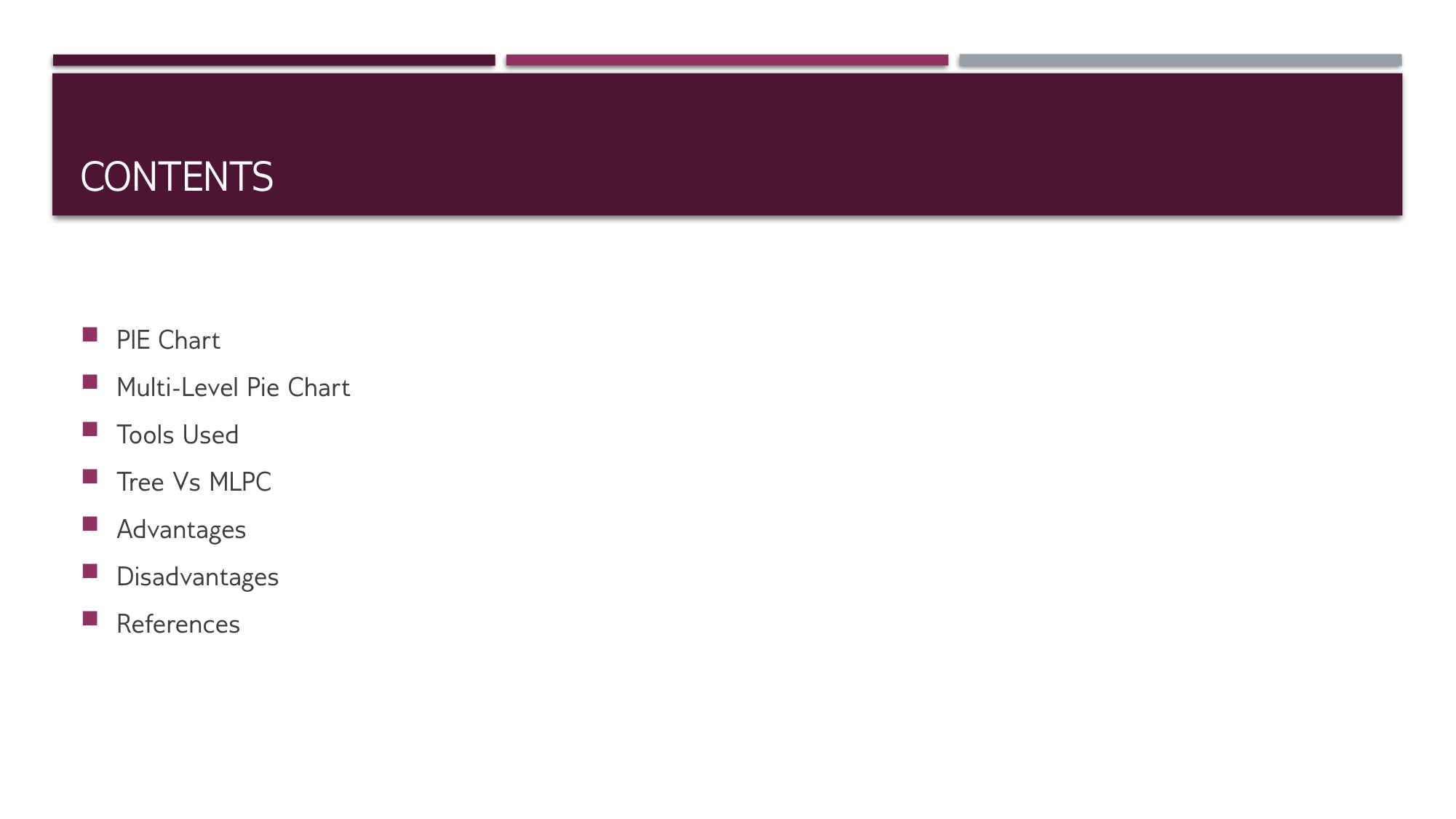

# CONTENTS
PIE Chart
Multi-Level Pie Chart
Tools Used
Tree Vs MLPC
Advantages
Disadvantages
References